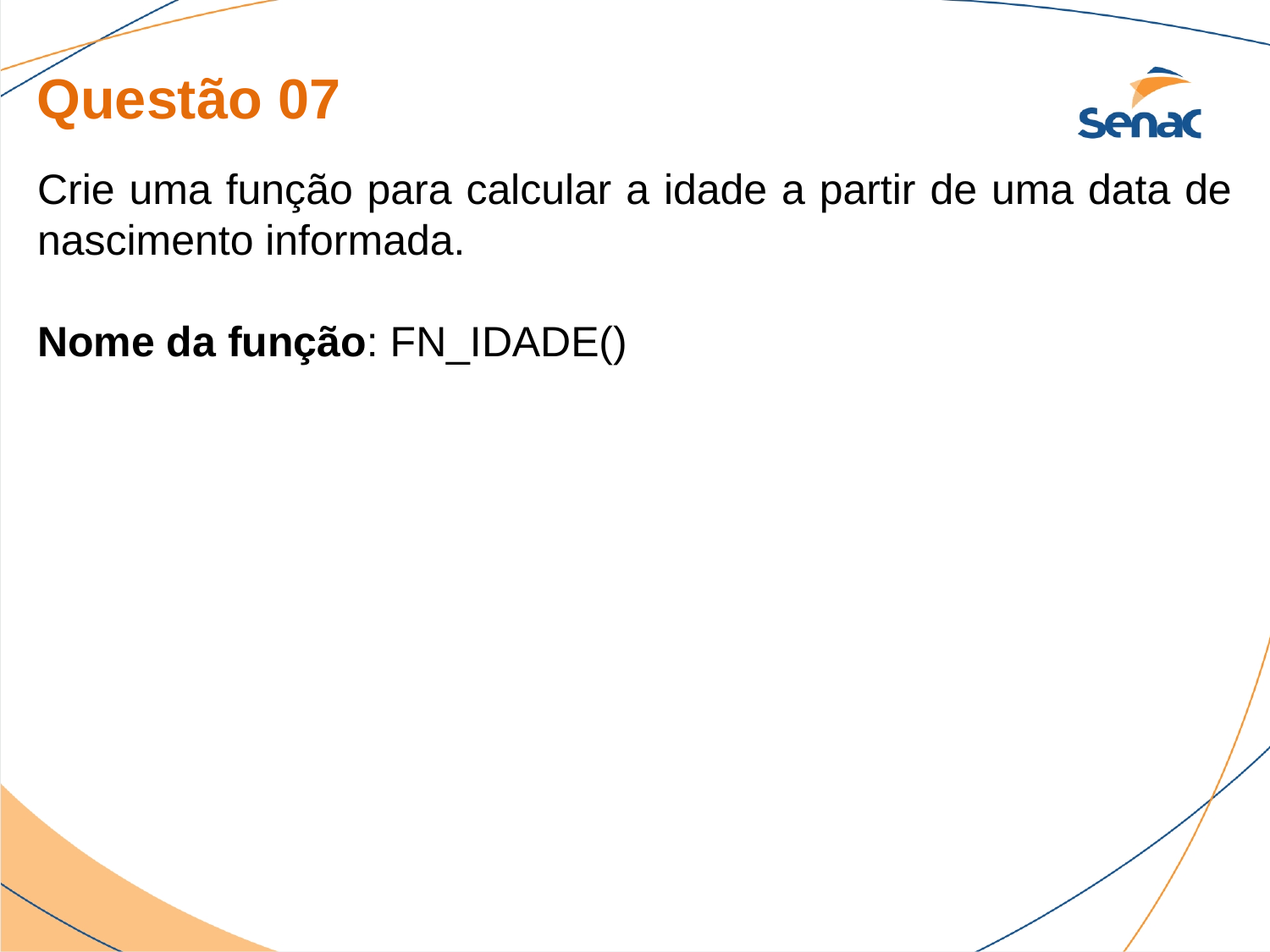

Questão 07
Crie uma função para calcular a idade a partir de uma data de nascimento informada.

Nome da função: FN_IDADE()